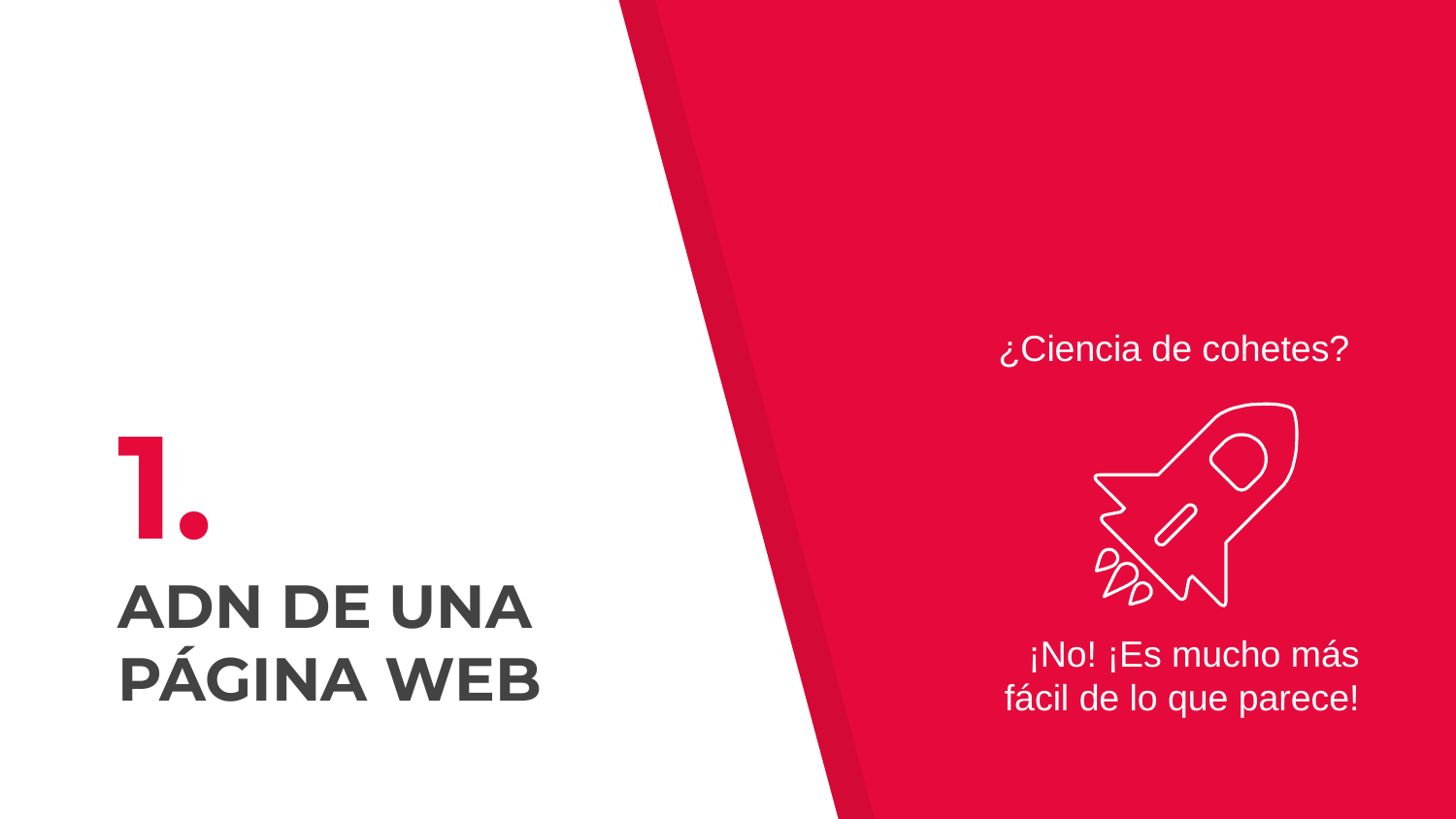

# 1.
ADN DE UNA PÁGINA WEB

¿Ciencia de cohetes?

¡No! ¡Es mucho más fácil de lo que parece!